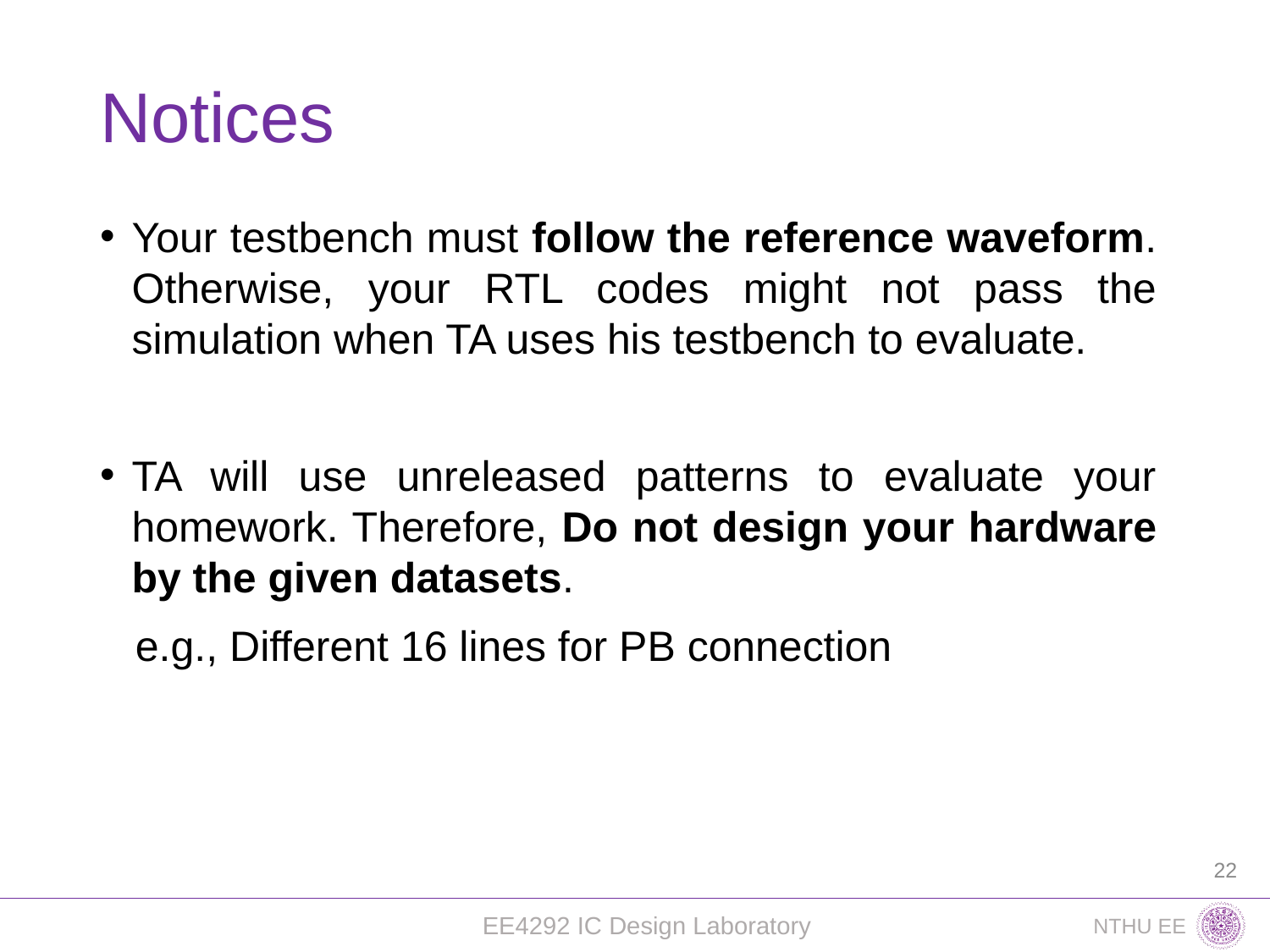

# Notices
Your testbench must follow the reference waveform. Otherwise, your RTL codes might not pass the simulation when TA uses his testbench to evaluate.

TA will use unreleased patterns to evaluate your homework. Therefore, Do not design your hardware by the given datasets.
   e.g., Different 16 lines for PB connection
22
EE4292 IC Design Laboratory